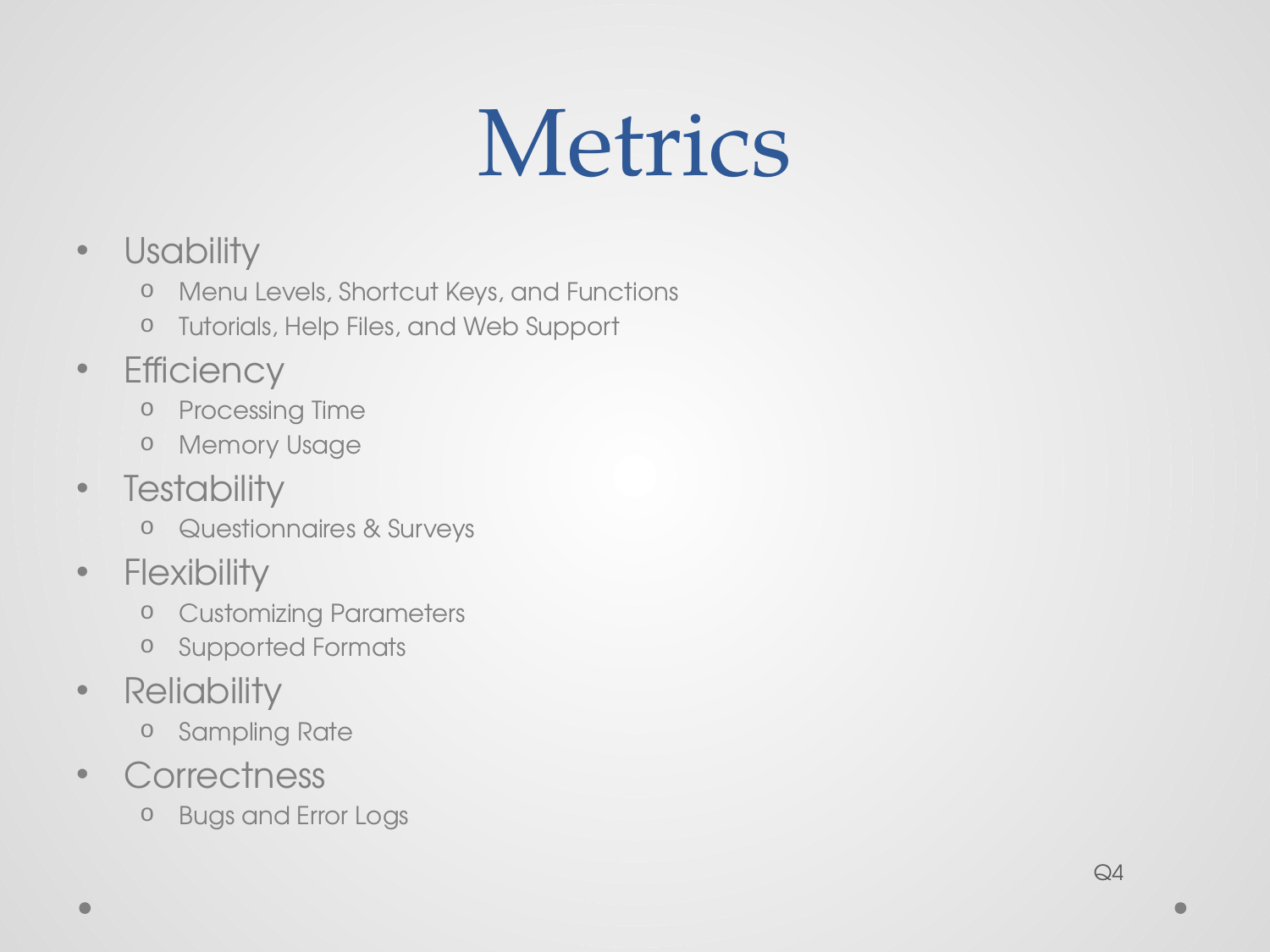

# Metrics
Usability
Menu Levels, Shortcut Keys, and Functions
Tutorials, Help Files, and Web Support
Efficiency
Processing Time
Memory Usage
Testability
Questionnaires & Surveys
Flexibility
Customizing Parameters
Supported Formats
Reliability
Sampling Rate
Correctness
Bugs and Error Logs

Q4